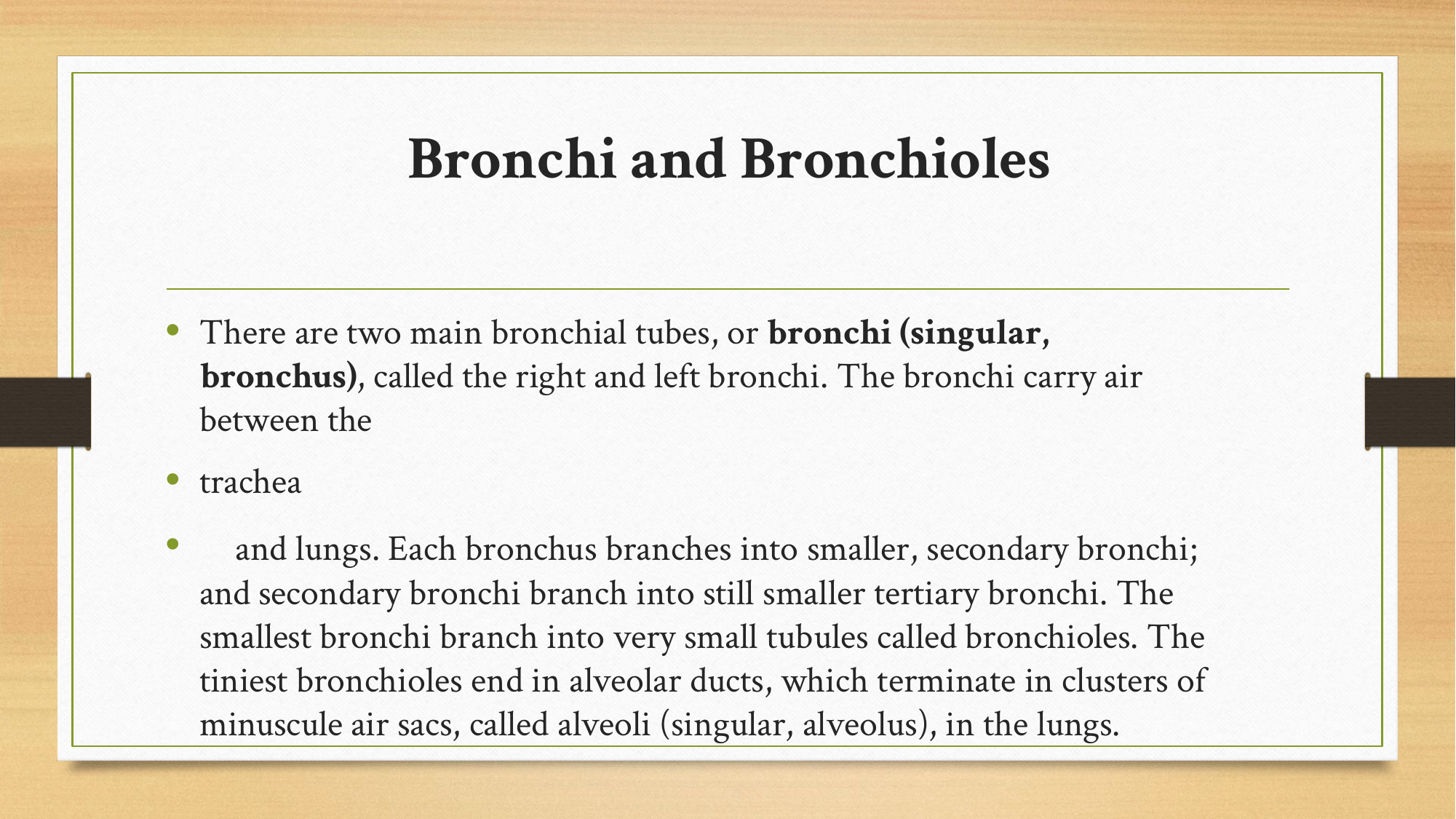

# Bronchi and Bronchioles
There are two main bronchial tubes, or bronchi (singular, bronchus), called the right and left bronchi. The bronchi carry air between the
trachea
	and lungs. Each bronchus branches into smaller, secondary bronchi; and secondary bronchi branch into still smaller tertiary bronchi. The smallest bronchi branch into very small tubules called bronchioles. The tiniest bronchioles end in alveolar ducts, which terminate in clusters of minuscule air sacs, called alveoli (singular, alveolus), in the lungs.